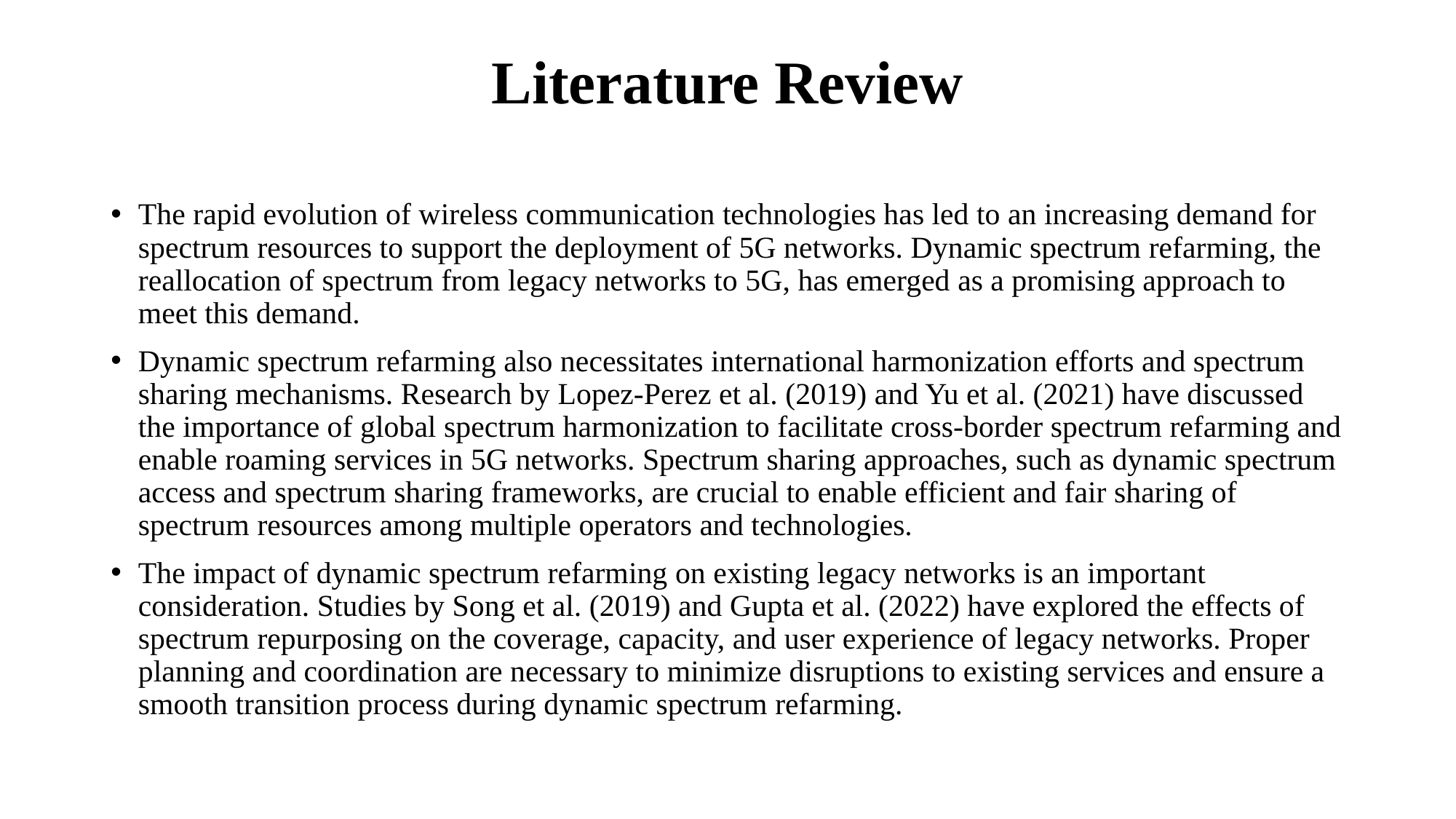

# Literature Review

The rapid evolution of wireless communication technologies has led to an increasing demand for spectrum resources to support the deployment of 5G networks. Dynamic spectrum refarming, the reallocation of spectrum from legacy networks to 5G, has emerged as a promising approach to meet this demand.
Dynamic spectrum refarming also necessitates international harmonization efforts and spectrum sharing mechanisms. Research by Lopez-Perez et al. (2019) and Yu et al. (2021) have discussed the importance of global spectrum harmonization to facilitate cross-border spectrum refarming and enable roaming services in 5G networks. Spectrum sharing approaches, such as dynamic spectrum access and spectrum sharing frameworks, are crucial to enable efficient and fair sharing of spectrum resources among multiple operators and technologies.
The impact of dynamic spectrum refarming on existing legacy networks is an important consideration. Studies by Song et al. (2019) and Gupta et al. (2022) have explored the effects of spectrum repurposing on the coverage, capacity, and user experience of legacy networks. Proper planning and coordination are necessary to minimize disruptions to existing services and ensure a smooth transition process during dynamic spectrum refarming.